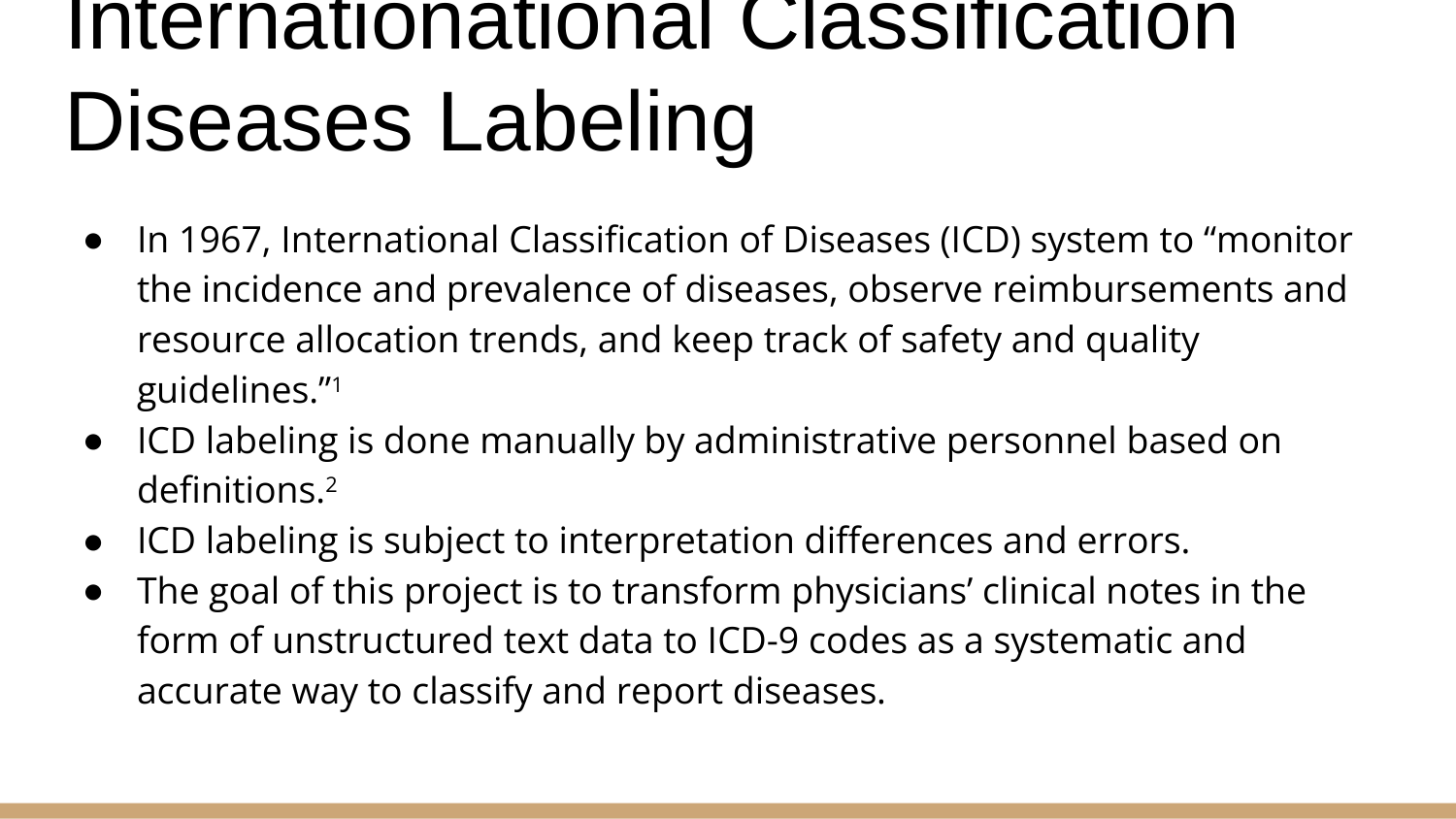

# Internationational Classification Diseases Labeling
In 1967, International Classification of Diseases (ICD) system to “monitor the incidence and prevalence of diseases, observe reimbursements and resource allocation trends, and keep track of safety and quality guidelines.”1
ICD labeling is done manually by administrative personnel based on definitions.2
ICD labeling is subject to interpretation differences and errors.
The goal of this project is to transform physicians’ clinical notes in the form of unstructured text data to ICD-9 codes as a systematic and accurate way to classify and report diseases.